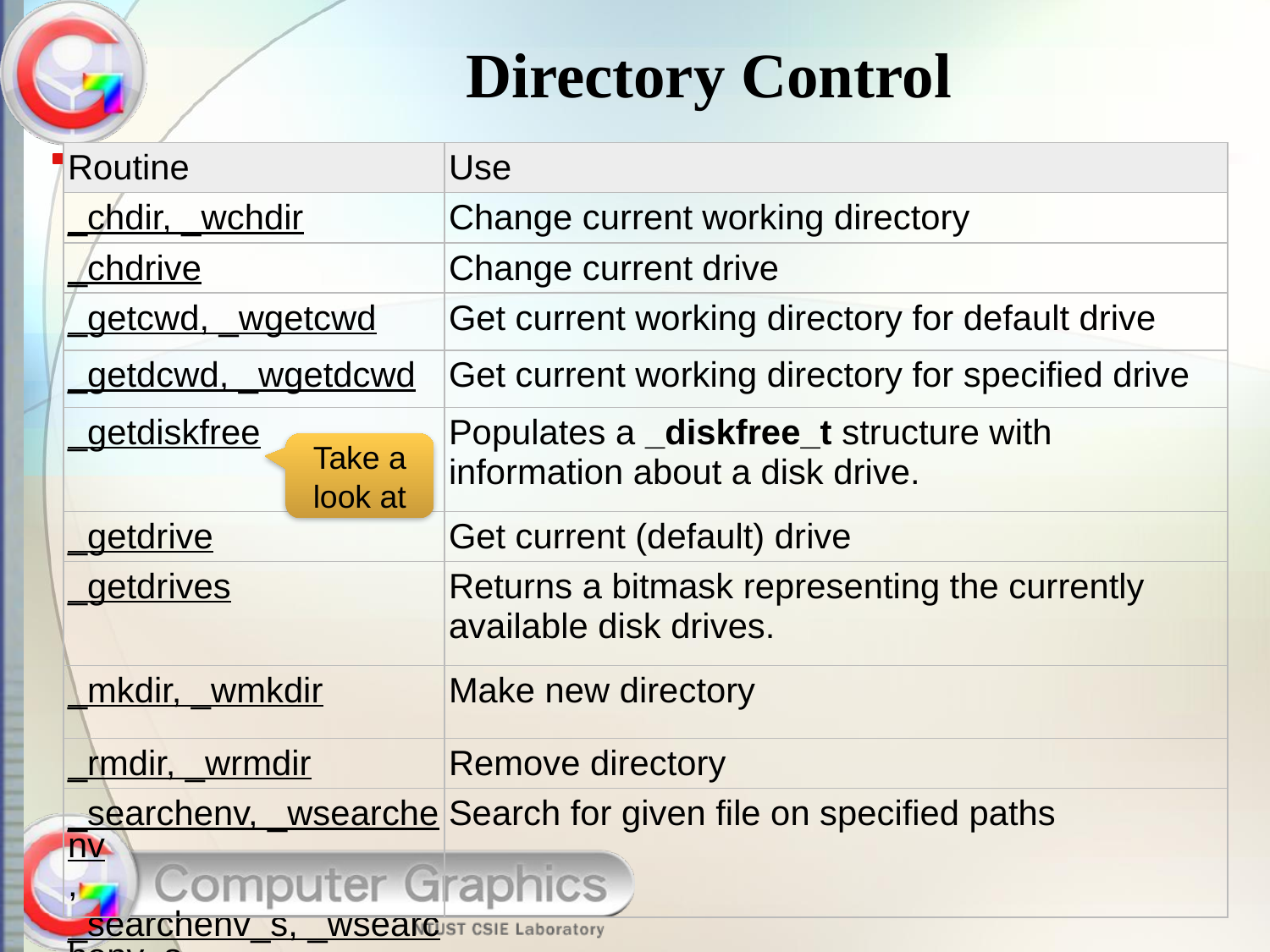

# Directory Control
| Routine | Use |
| --- | --- |
| \_chdir, \_wchdir | Change current working directory |
| \_chdrive | Change current drive |
| \_getcwd, \_wgetcwd | Get current working directory for default drive |
| \_getdcwd, \_wgetdcwd | Get current working directory for specified drive |
| \_getdiskfree | Populates a \_diskfree\_t structure with information about a disk drive. |
| \_getdrive | Get current (default) drive |
| \_getdrives | Returns a bitmask representing the currently available disk drives. |
| \_mkdir, \_wmkdir | Make new directory |
| \_rmdir, \_wrmdir | Remove directory |
| \_searchenv, \_wsearchenv,\_searchenv\_s, \_wsearchenv\_s | Search for given file on specified paths |
Take a look at